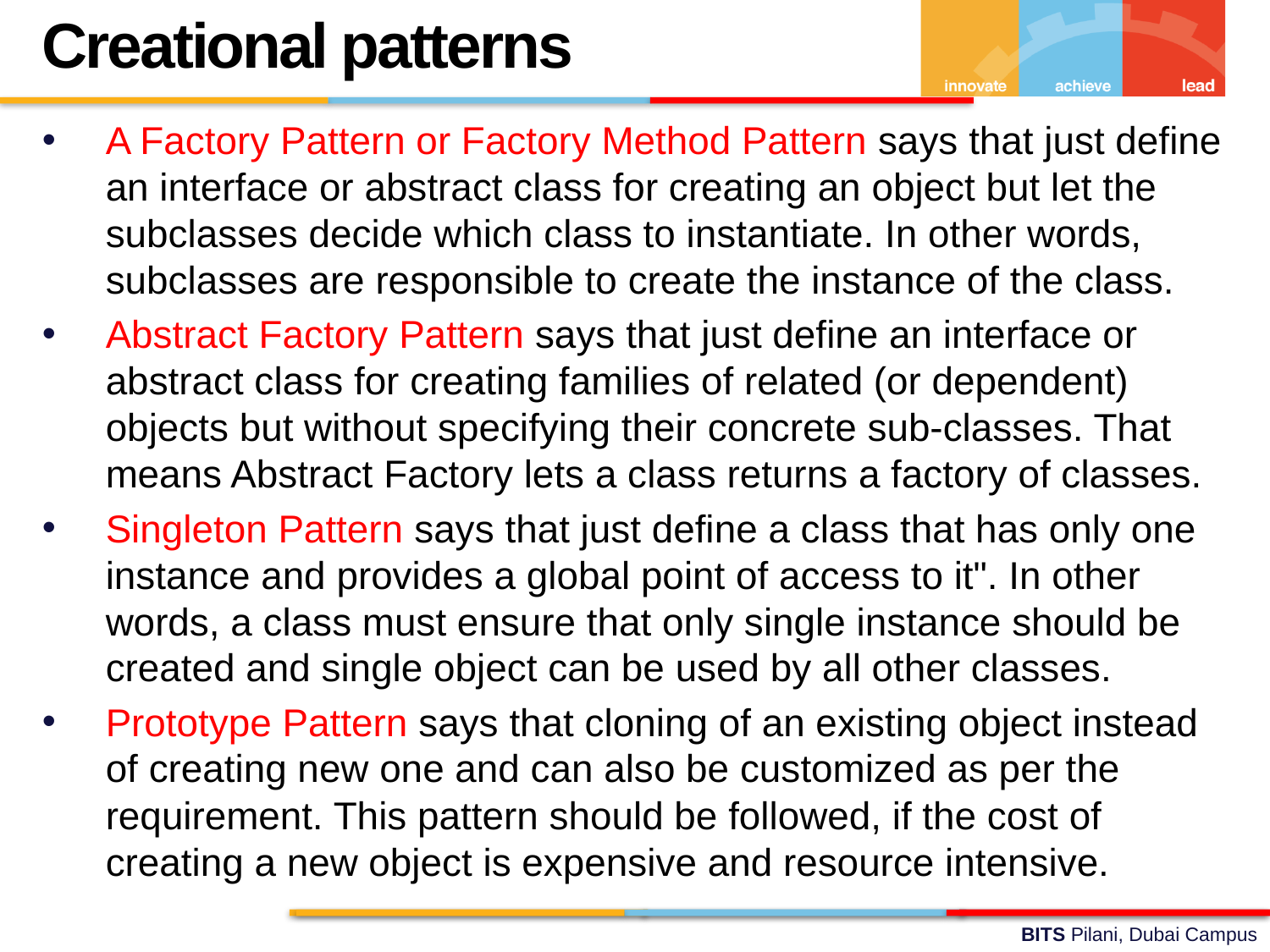

Creational patterns
A Factory Pattern or Factory Method Pattern says that just define an interface or abstract class for creating an object but let the subclasses decide which class to instantiate. In other words, subclasses are responsible to create the instance of the class.
Abstract Factory Pattern says that just define an interface or abstract class for creating families of related (or dependent) objects but without specifying their concrete sub-classes. That means Abstract Factory lets a class returns a factory of classes.
Singleton Pattern says that just define a class that has only one instance and provides a global point of access to it". In other words, a class must ensure that only single instance should be created and single object can be used by all other classes.
Prototype Pattern says that cloning of an existing object instead of creating new one and can also be customized as per the requirement. This pattern should be followed, if the cost of creating a new object is expensive and resource intensive.